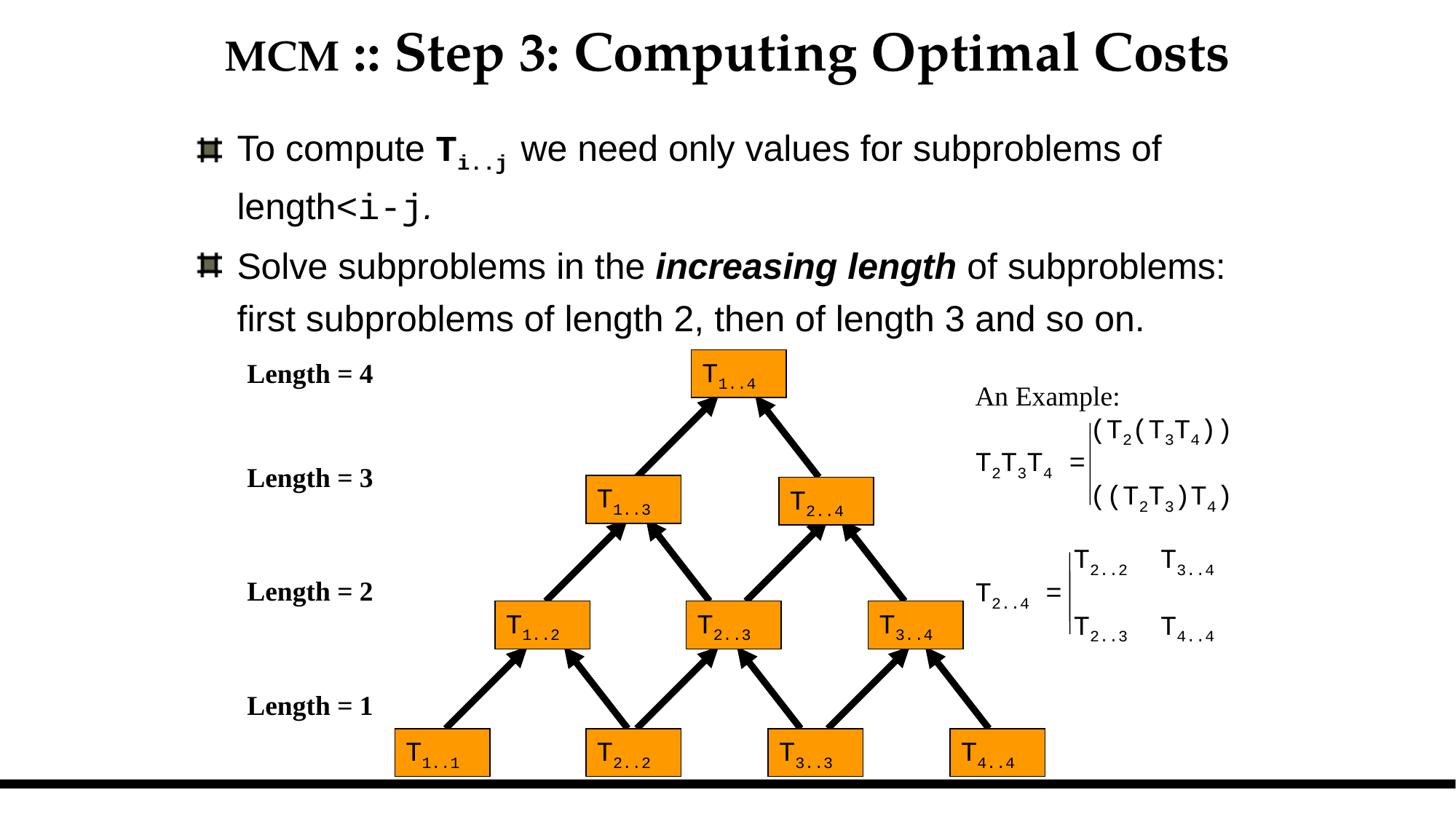

# MCM :: Step 3: Computing Optimal Costs
To compute Ti..j we need only values for subproblems of length<i-j.
Solve subproblems in the increasing length of subproblems: first subproblems of length 2, then of length 3 and so on.
T1..4

T1..3
T2..4

T1..2
T2..3
T3..4

T1..1
T2..2
T3..3
T4..4
Length = 4

Length = 3

Length = 2

Length = 1
An Example:
       (T2(T3T4))
T2T3T4 =
       ((T2T3)T4)

      T2..2  T3..4
T2..4 =
      T2..3  T4..4